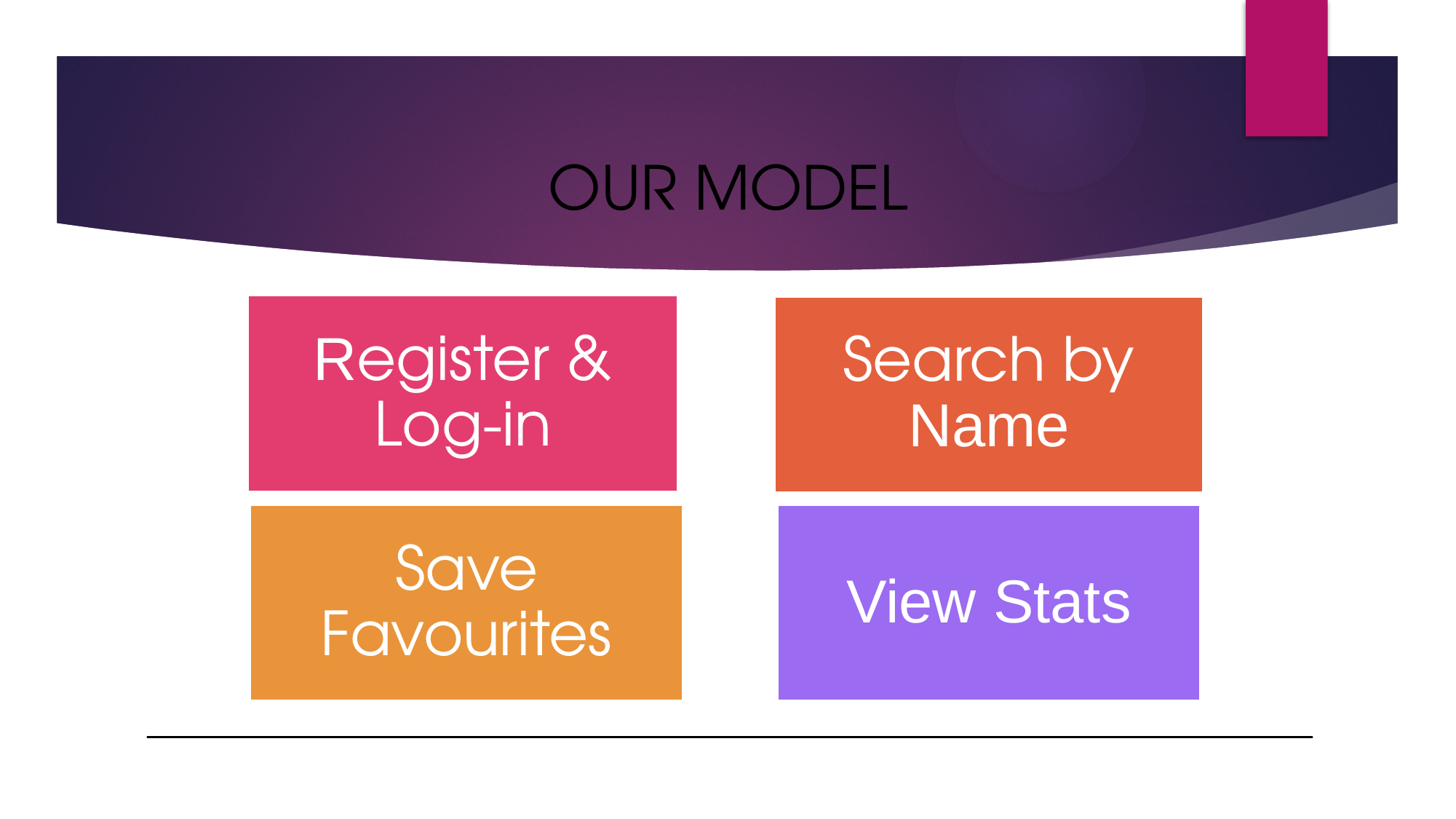

OUR MODEL
Register & Log-in
Search by Name
Save Favourites
View Stats